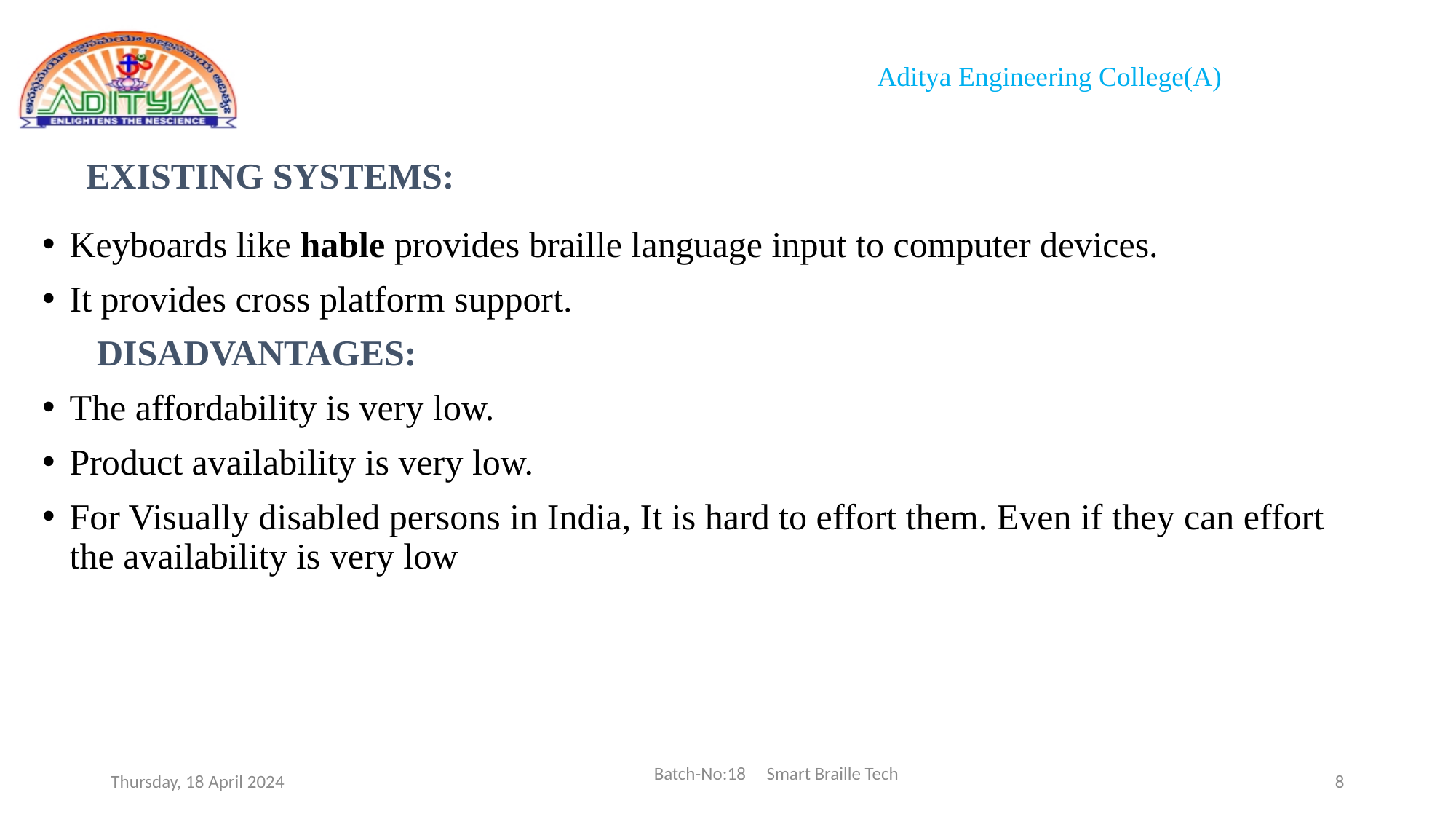

# EXISTING SYSTEMS:
Keyboards like hable provides braille language input to computer devices.
It provides cross platform support.
      DISADVANTAGES:
The affordability is very low.
Product availability is very low.
For Visually disabled persons in India, It is hard to effort them. Even if they can effort the availability is very low
Batch-No:18     Smart Braille Tech
Thursday, 18 April 2024
8